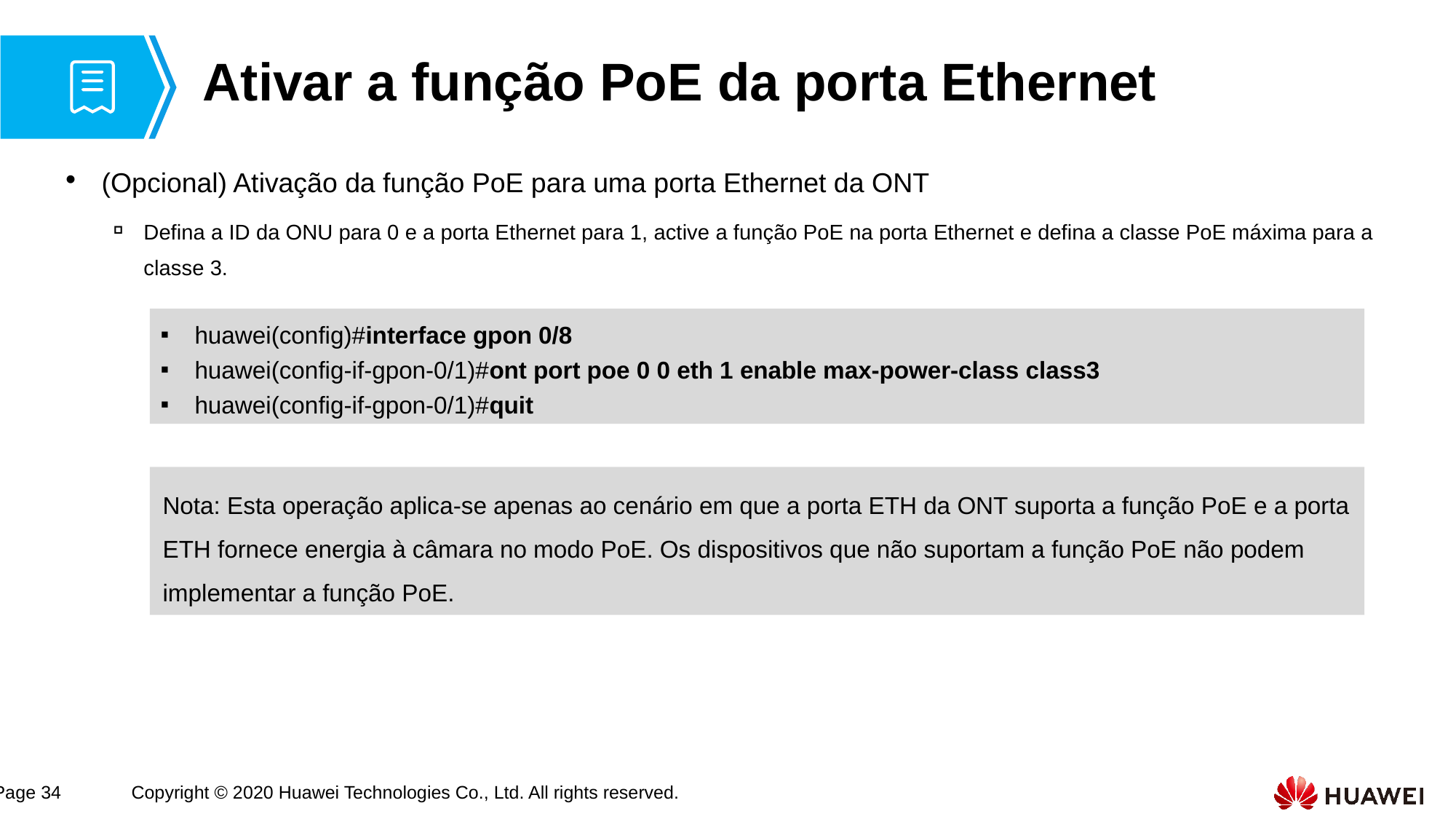

# Ativar a função PoE da porta Ethernet
(Opcional) Ativação da função PoE para uma porta Ethernet da ONT
Defina a ID da ONU para 0 e a porta Ethernet para 1, active a função PoE na porta Ethernet e defina a classe PoE máxima para a classe 3.
huawei(config)#interface gpon 0/8
huawei(config-if-gpon-0/1)#ont port poe 0 0 eth 1 enable max-power-class class3
huawei(config-if-gpon-0/1)#quit
Nota: Esta operação aplica-se apenas ao cenário em que a porta ETH da ONT suporta a função PoE e a porta ETH fornece energia à câmara no modo PoE. Os dispositivos que não suportam a função PoE não podem implementar a função PoE.